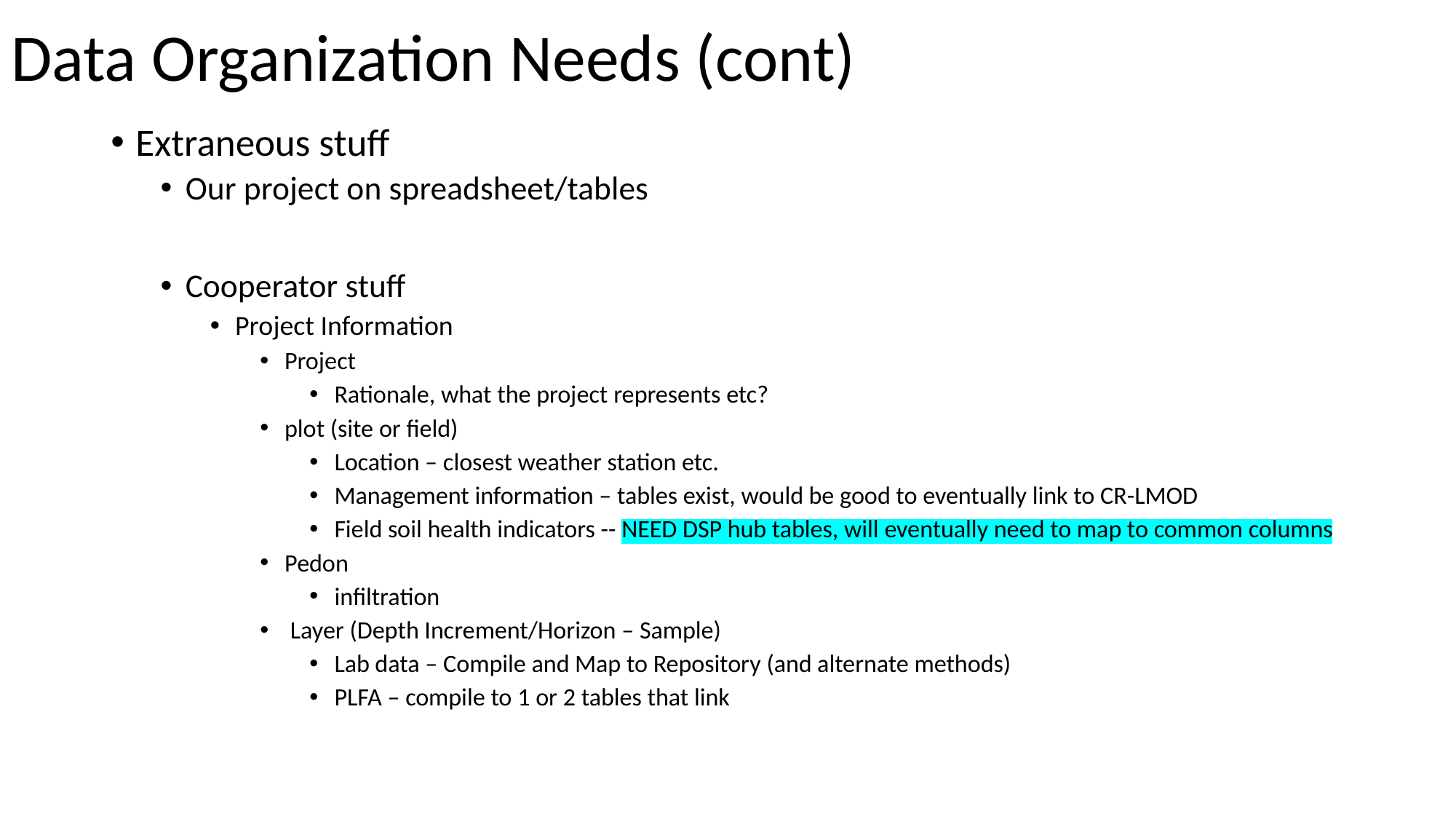

# Data Organization Needs (cont)
Extraneous stuff
Our project on spreadsheet/tables

Cooperator stuff
Project Information
Project
Rationale, what the project represents etc?
plot (site or field)
Location – closest weather station etc.
Management information – tables exist, would be good to eventually link to CR-LMOD
Field soil health indicators -- NEED DSP hub tables, will eventually need to map to common columns
Pedon
infiltration
 Layer (Depth Increment/Horizon – Sample)
Lab data – Compile and Map to Repository (and alternate methods)
PLFA – compile to 1 or 2 tables that link